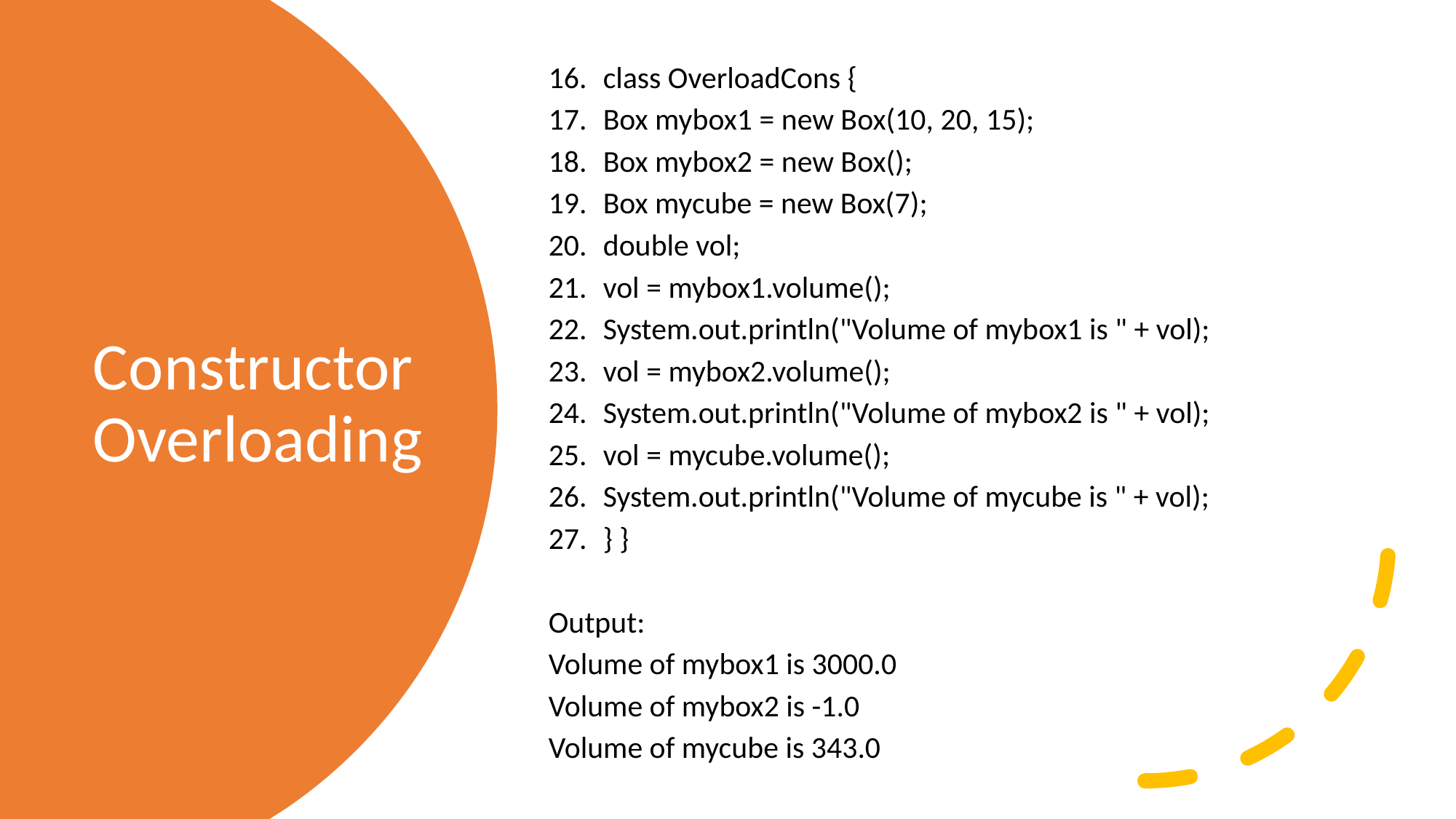

class OverloadCons {
Box mybox1 = new Box(10, 20, 15);
Box mybox2 = new Box();
Box mycube = new Box(7);
double vol;
vol = mybox1.volume();
System.out.println("Volume of mybox1 is " + vol);
vol = mybox2.volume();
System.out.println("Volume of mybox2 is " + vol);
vol = mycube.volume();
System.out.println("Volume of mycube is " + vol);
} }

Output:
Volume of mybox1 is 3000.0
Volume of mybox2 is -1.0
Volume of mycube is 343.0
# Constructor Overloading